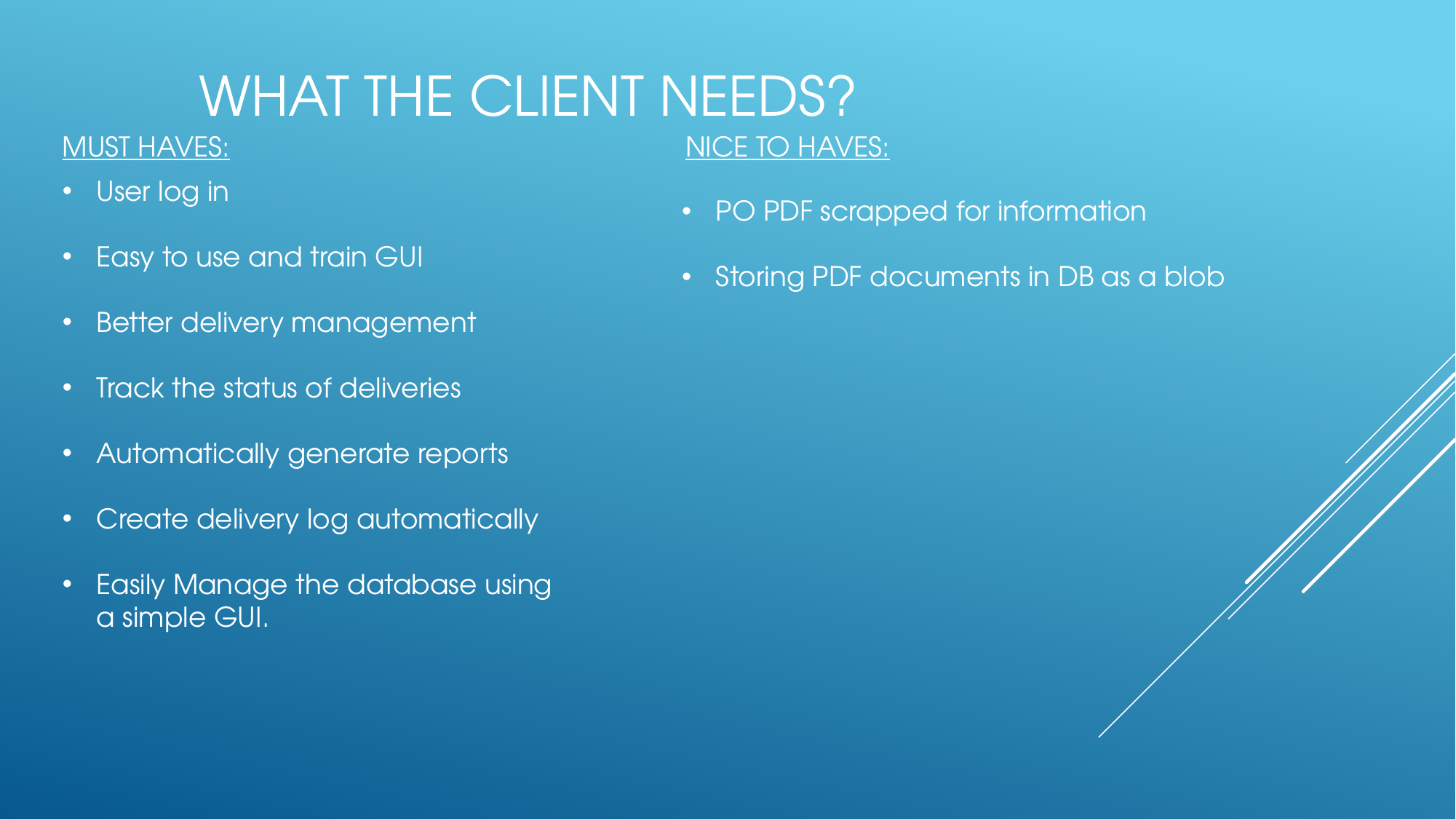

# What the client needs?
MUST HAVES:
NICE TO HAVES:
User log in

Easy to use and train GUI

Better delivery management

Track the status of deliveries

Automatically generate reports

Create delivery log automatically

Easily Manage the database using a simple GUI.
PO PDF scrapped for information

Storing PDF documents in DB as a blob